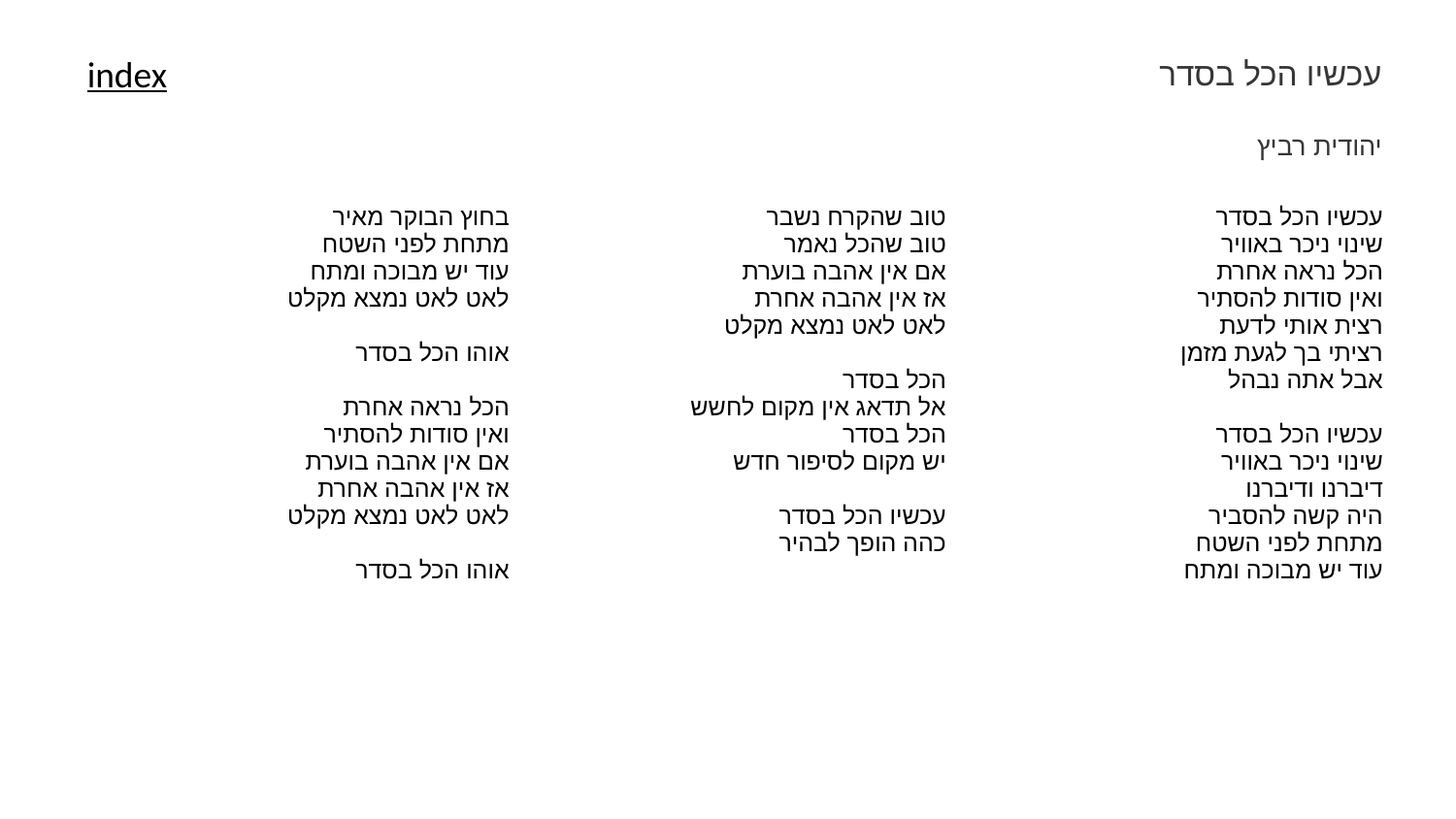

עכשיו הכל בסדר
index
יהודית רביץ
| בחוץ הבוקר מאיר מתחת לפני השטח עוד יש מבוכה ומתח לאט לאט נמצא מקלט אוהו הכל בסדר הכל נראה אחרת ואין סודות להסתיר אם אין אהבה בוערת אז אין אהבה אחרת לאט לאט נמצא מקלט אוהו הכל בסדר | טוב שהקרח נשבר טוב שהכל נאמר אם אין אהבה בוערת אז אין אהבה אחרת לאט לאט נמצא מקלט הכל בסדר אל תדאג אין מקום לחשש הכל בסדר יש מקום לסיפור חדש עכשיו הכל בסדר כהה הופך לבהיר | עכשיו הכל בסדר שינוי ניכר באוויר הכל נראה אחרת ואין סודות להסתיר רצית אותי לדעת רציתי בך לגעת מזמן אבל אתה נבהל עכשיו הכל בסדר שינוי ניכר באוויר דיברנו ודיברנו היה קשה להסביר מתחת לפני השטח עוד יש מבוכה ומתח |
| --- | --- | --- |